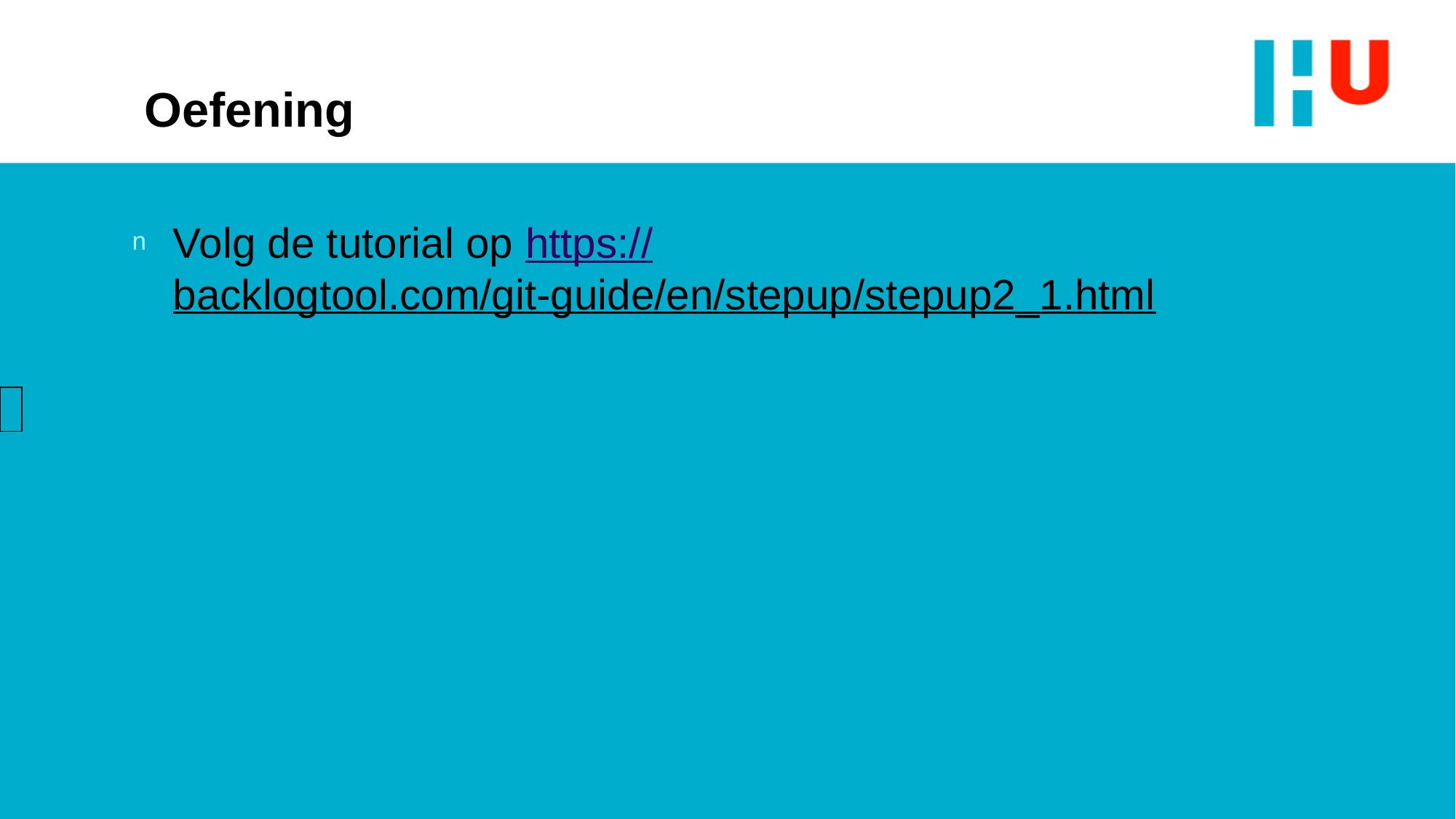

# Oefening
Volg de tutorial op https://backlogtool.com/git-guide/en/stepup/stepup2_1.html